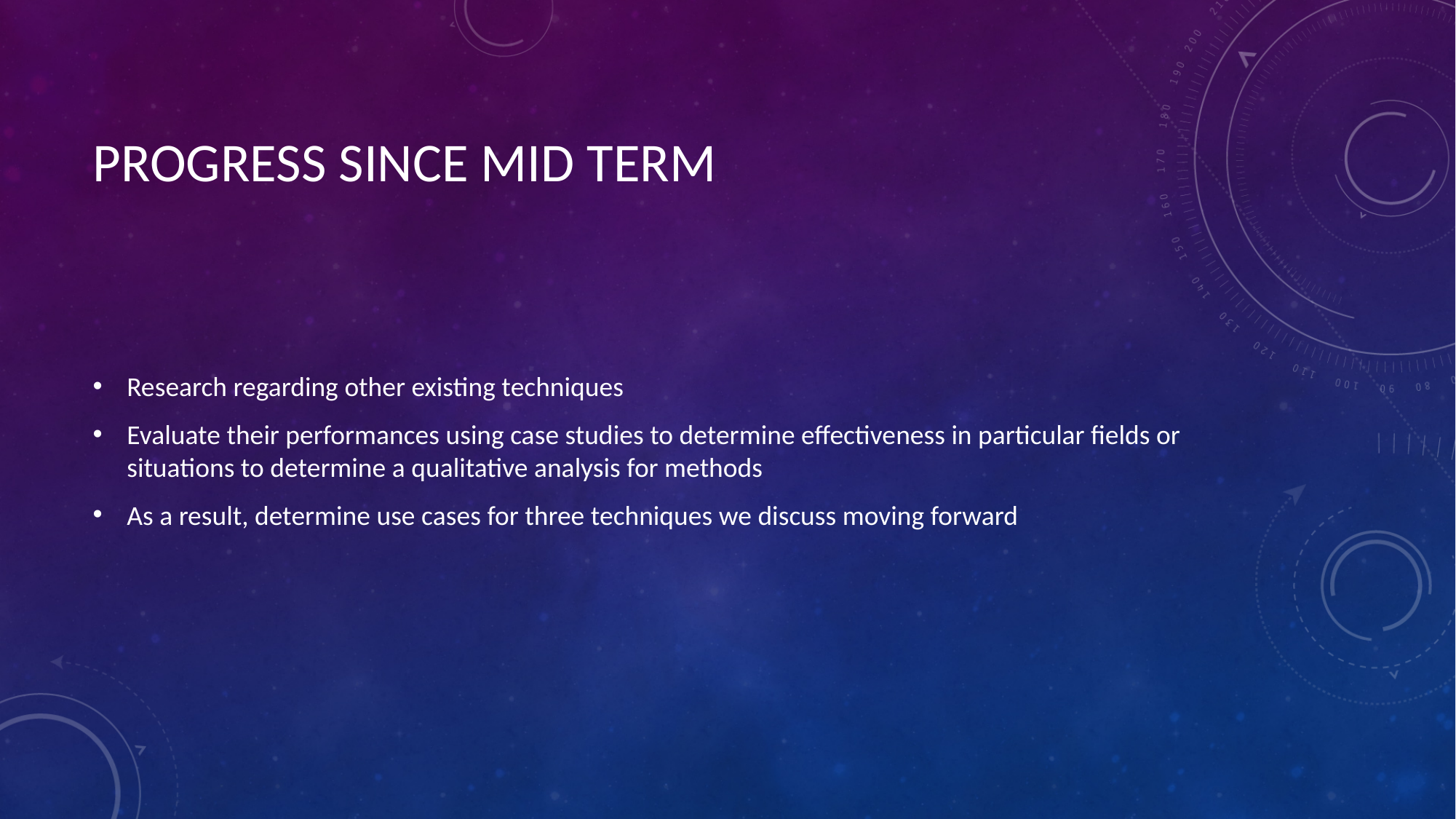

# Progress since mid term
Research regarding other existing techniques
Evaluate their performances using case studies to determine effectiveness in particular fields or situations to determine a qualitative analysis for methods
As a result, determine use cases for three techniques we discuss moving forward